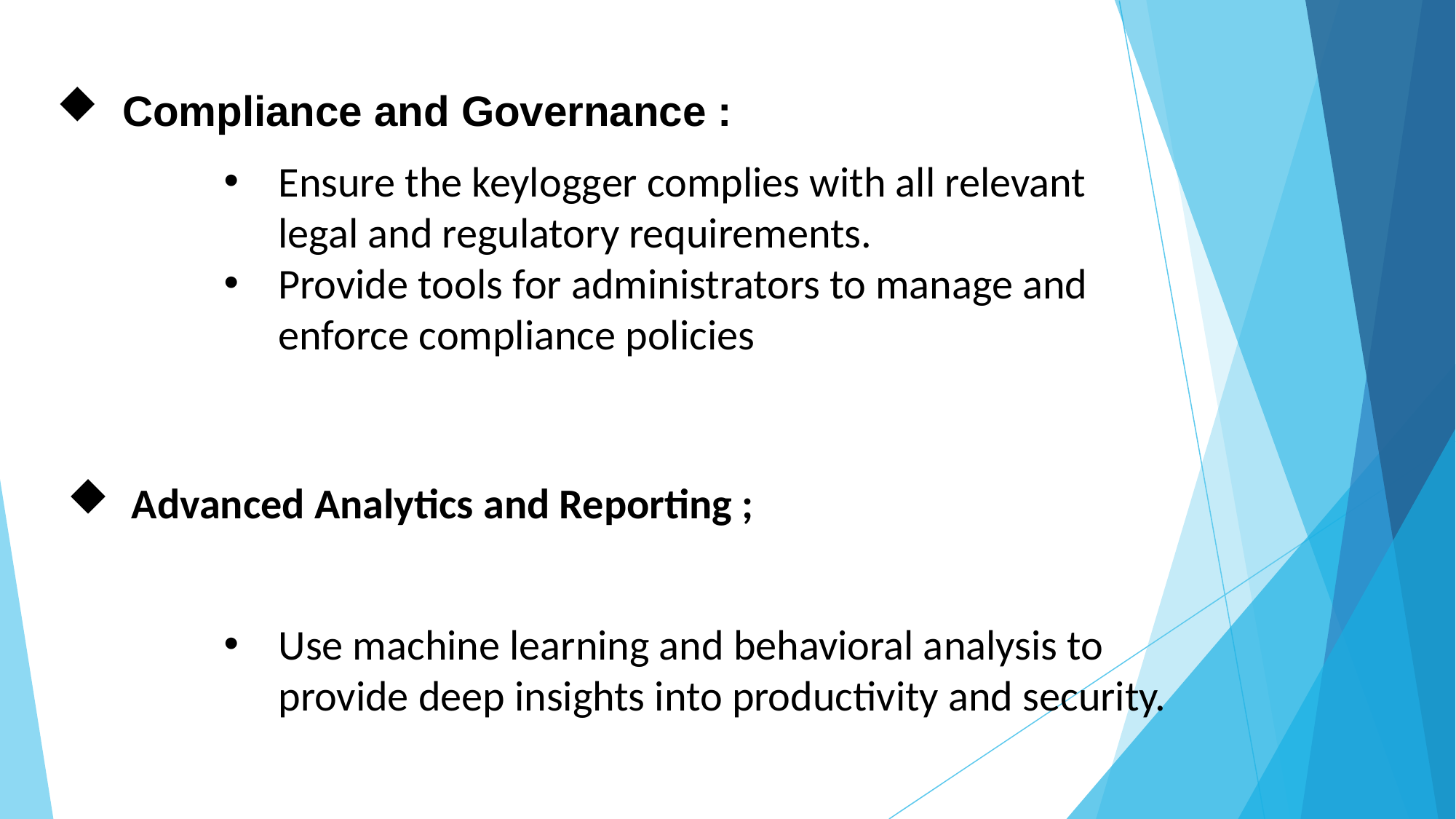

Compliance and Governance :
Ensure the keylogger complies with all relevant legal and regulatory requirements.
Provide tools for administrators to manage and enforce compliance policies
 Advanced Analytics and Reporting ;
Use machine learning and behavioral analysis to provide deep insights into productivity and security.